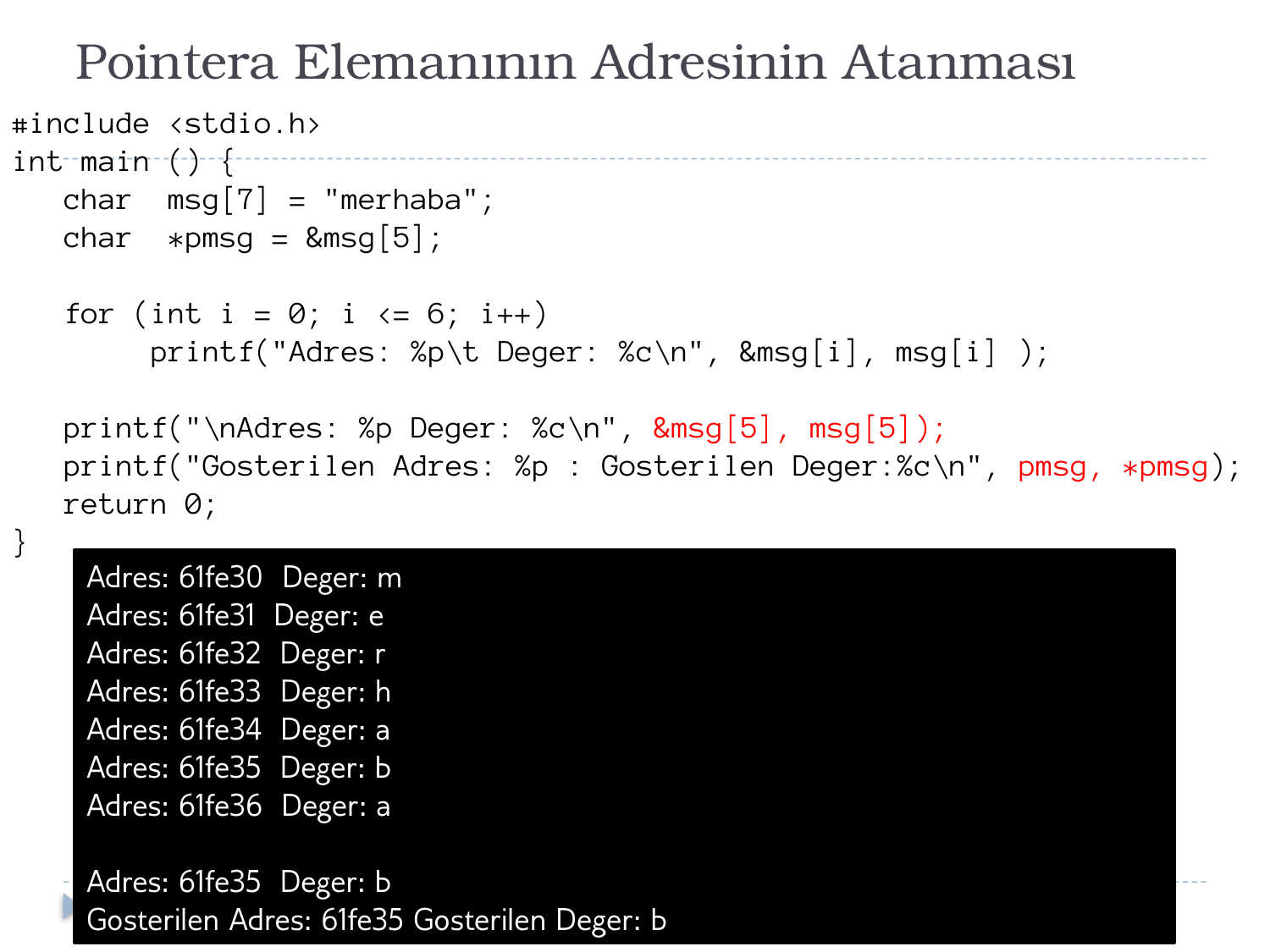

# Pointera Elemanının Adresinin Atanması
#include <stdio.h>
int main () {
   char  msg[7] = "merhaba";
   char  *pmsg = &msg[5];

   for (int i = 0; i <= 6; i++)
        printf("Adres: %p\t Deger: %c\n", &msg[i], msg[i] );

   printf("\nAdres: %p Deger: %c\n", &msg[5], msg[5]);
   printf("Gosterilen Adres: %p : Gosterilen Deger:%c\n", pmsg, *pmsg);
   return 0;
}
Adres: 61fe30  Deger: m
Adres: 61fe31  Deger: e
Adres: 61fe32  Deger: r
Adres: 61fe33  Deger: h
Adres: 61fe34  Deger: a
Adres: 61fe35  Deger: b
Adres: 61fe36  Deger: a

Adres: 61fe35  Deger: b
Gosterilen Adres: 61fe35 Gosterilen Deger: b